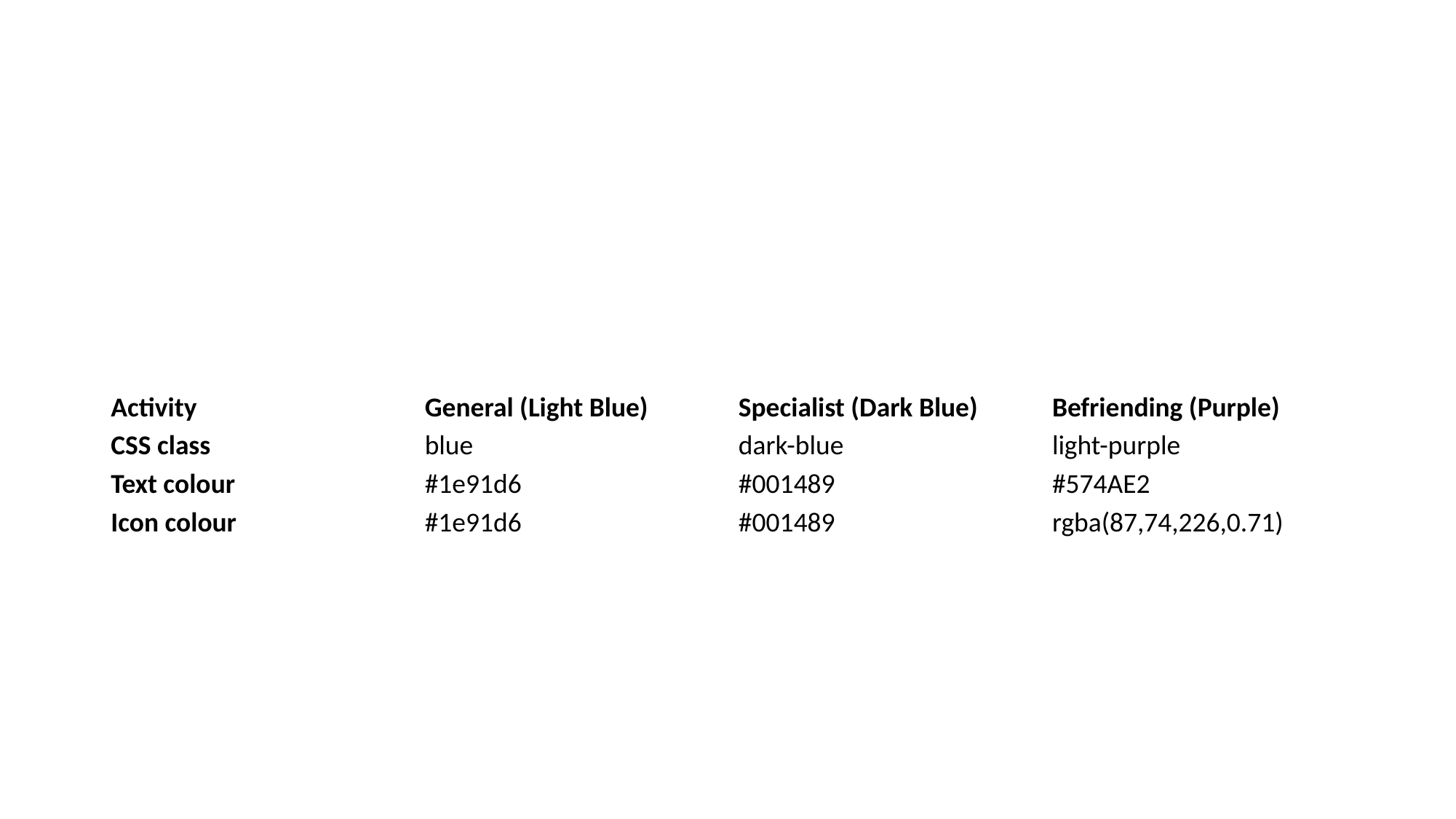

| Activity | General (Light Blue) | Specialist (Dark Blue) | Befriending (Purple) |
| --- | --- | --- | --- |
| CSS class | blue | dark-blue | light-purple |
| Text colour | #1e91d6 | #001489 | #574AE2 |
| Icon colour | #1e91d6 | #001489 | rgba(87,74,226,0.71) |